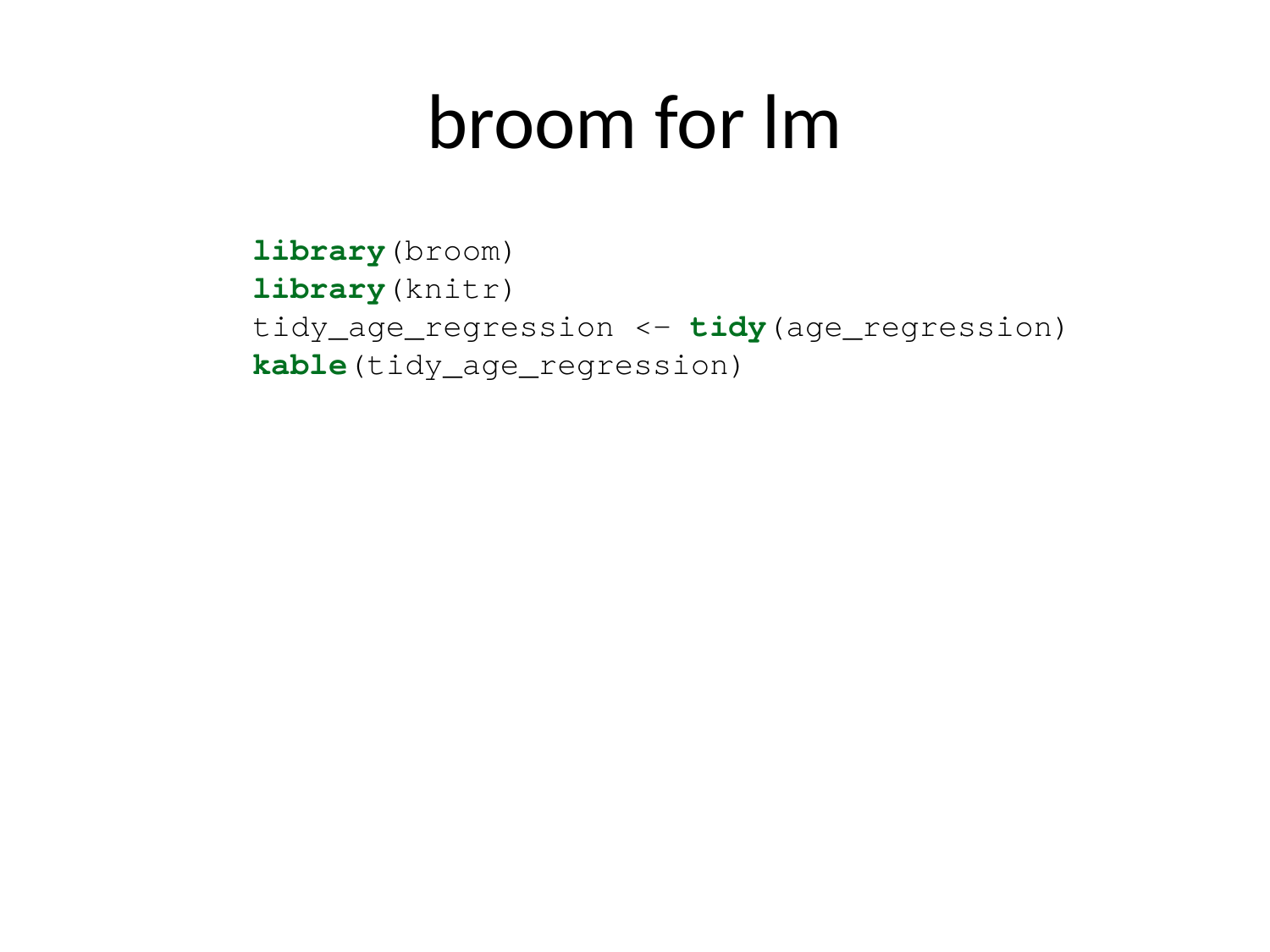

# broom for lm
library(broom)
library(knitr)
tidy_age_regression <- tidy(age_regression)
kable(tidy_age_regression)